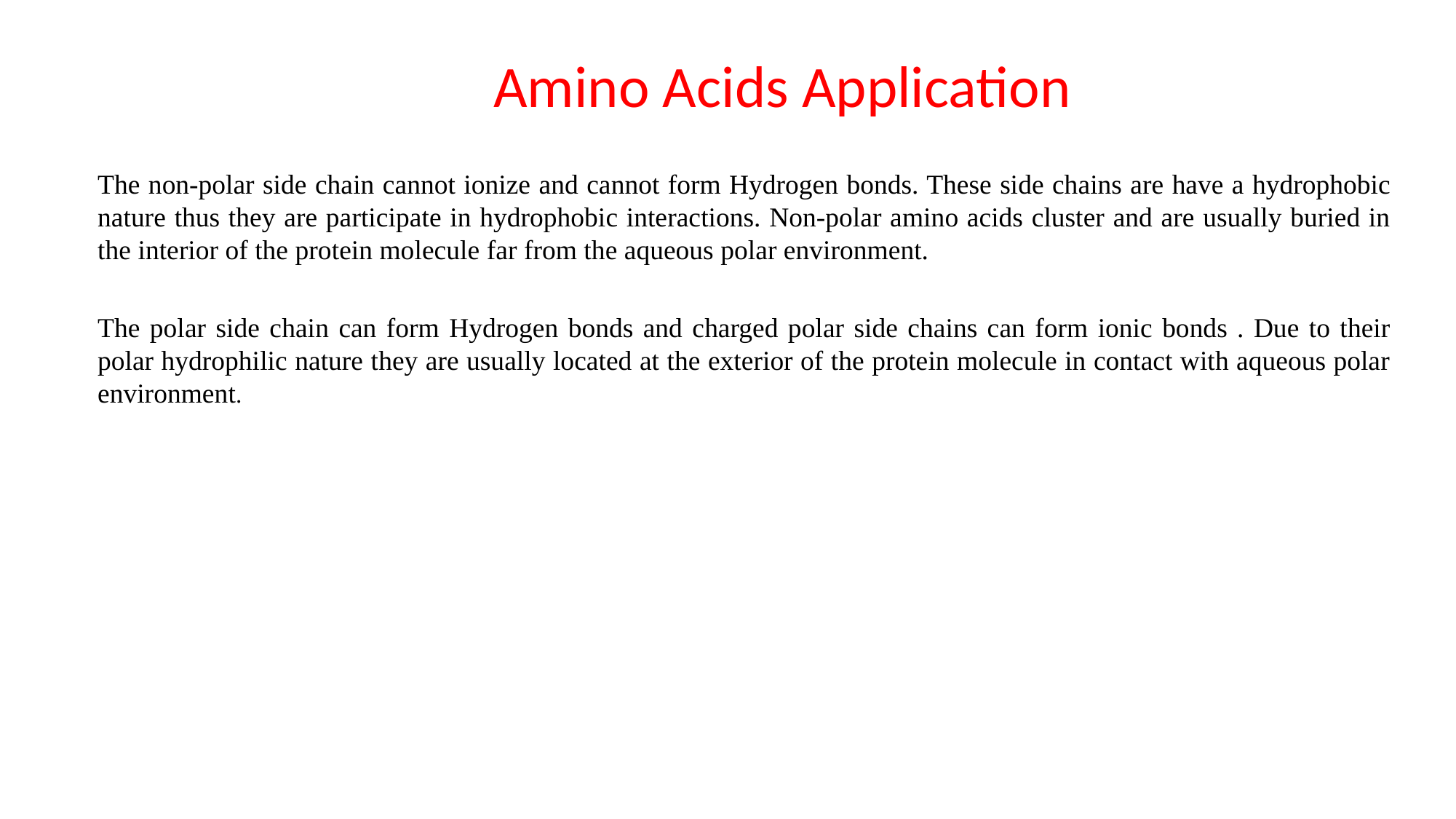

# Amino Acids Application
The non-polar side chain cannot ionize and cannot form Hydrogen bonds. These side chains are have a hydrophobic nature thus they are participate in hydrophobic interactions. Non-polar amino acids cluster and are usually buried in the interior of the protein molecule far from the aqueous polar environment.
The polar side chain can form Hydrogen bonds and charged polar side chains can form ionic bonds . Due to their polar hydrophilic nature they are usually located at the exterior of the protein molecule in contact with aqueous polar environment.